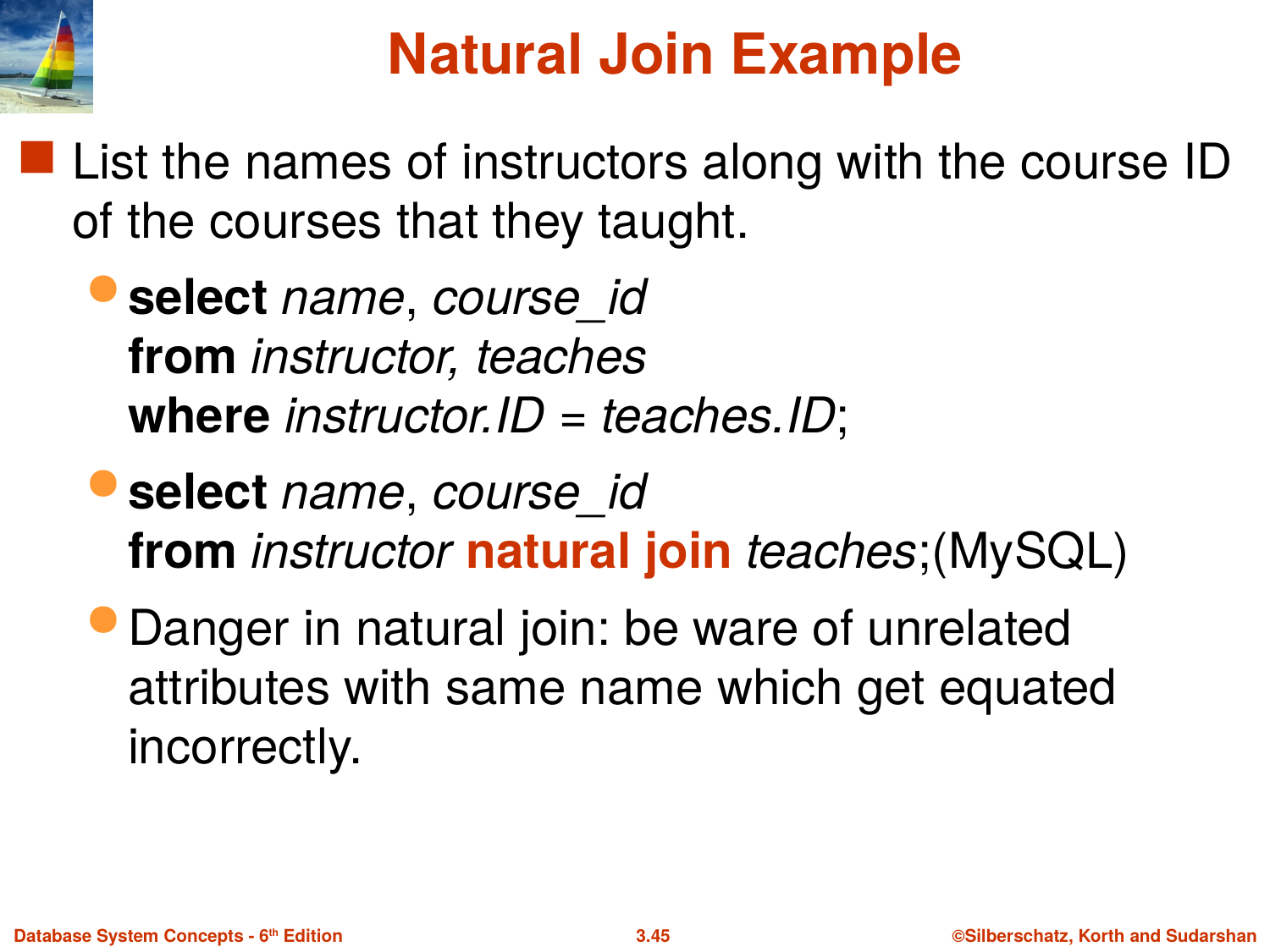

# Natural Join Example
List the names of instructors along with the course ID of the courses that they taught.
select name, course_id
from instructor, teaches
where instructor.ID = teaches.ID;
select name, course_id
from instructor natural join teaches;(MySQL)
Danger in natural join: be ware of unrelated attributes with same name which get equated incorrectly.